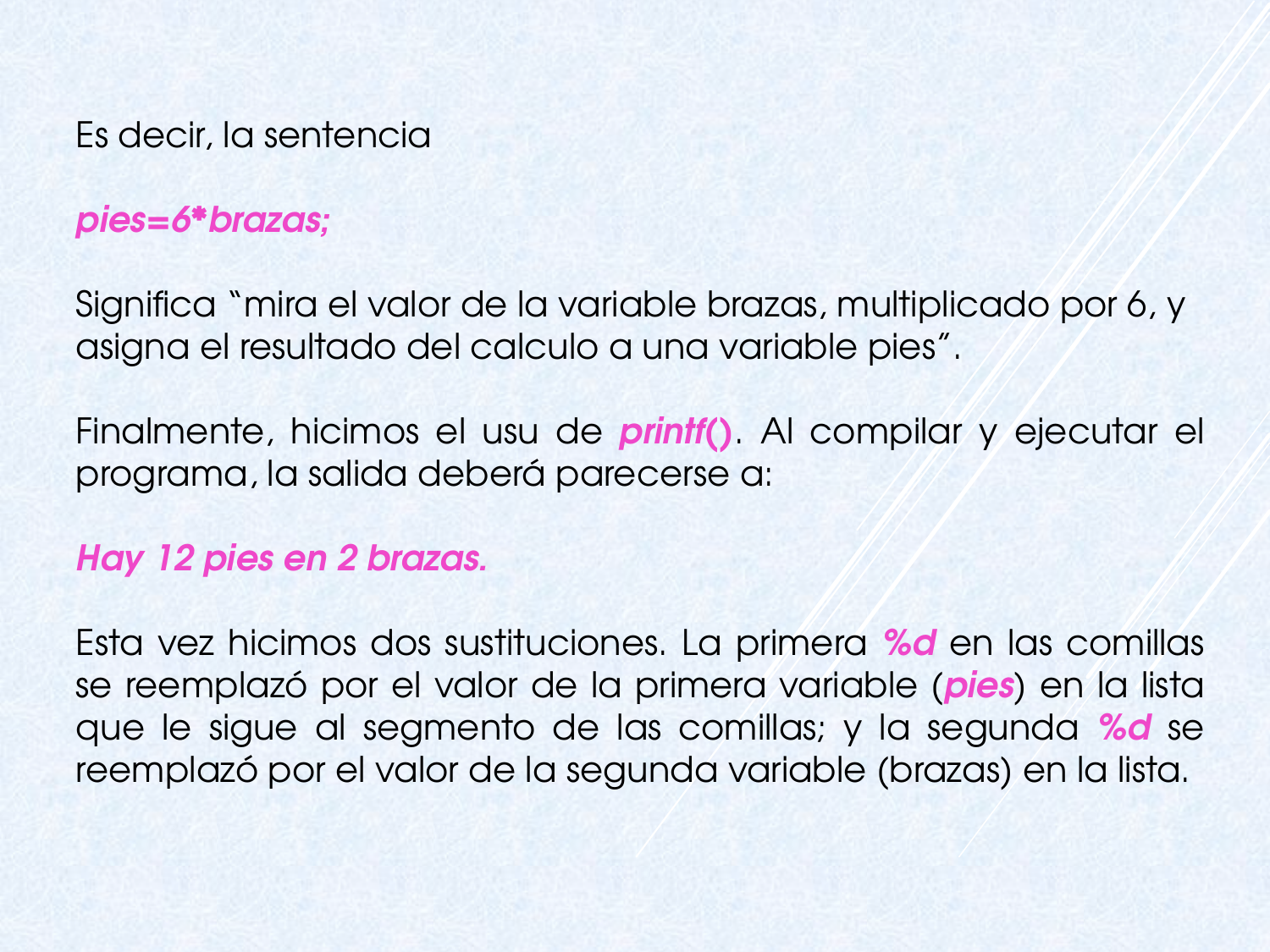

Es decir, la sentencia

pies=6*brazas;

Significa “mira el valor de la variable brazas, multiplicado por 6, y asigna el resultado del calculo a una variable pies”.

Finalmente, hicimos el usu de printf(). Al compilar y ejecutar el programa, la salida deberá parecerse a:

Hay 12 pies en 2 brazas.

Esta vez hicimos dos sustituciones. La primera %d en las comillas se reemplazó por el valor de la primera variable (pies) en la lista que le sigue al segmento de las comillas; y la segunda %d se reemplazó por el valor de la segunda variable (brazas) en la lista.